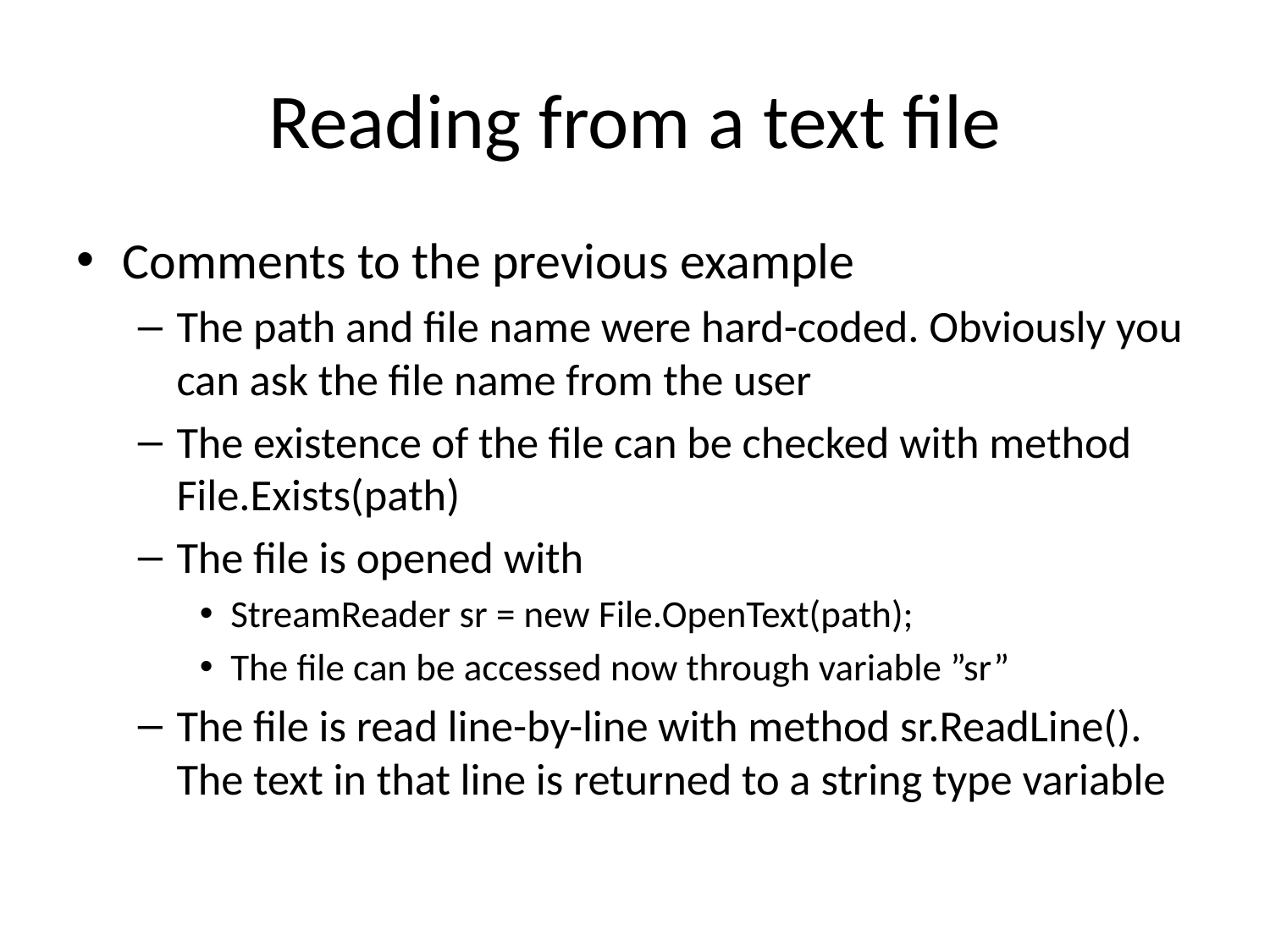

# Reading from a text file
Comments to the previous example
The path and file name were hard-coded. Obviously you can ask the file name from the user
The existence of the file can be checked with method File.Exists(path)
The file is opened with
StreamReader sr = new File.OpenText(path);
The file can be accessed now through variable ”sr”
The file is read line-by-line with method sr.ReadLine(). The text in that line is returned to a string type variable